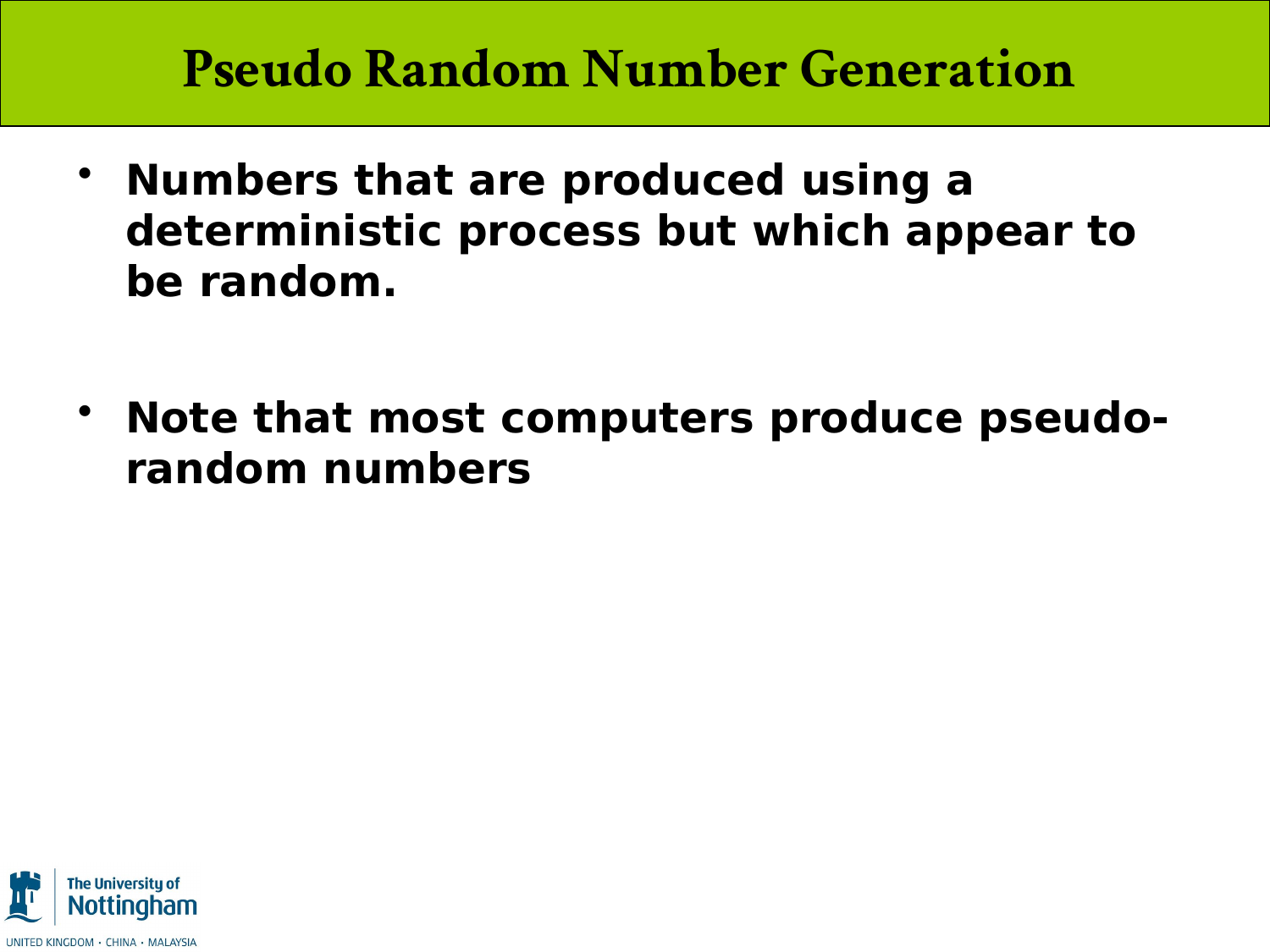

# Pseudo Random Number Generation
Numbers that are produced using a deterministic process but which appear to be random.

Note that most computers produce pseudo-random numbers